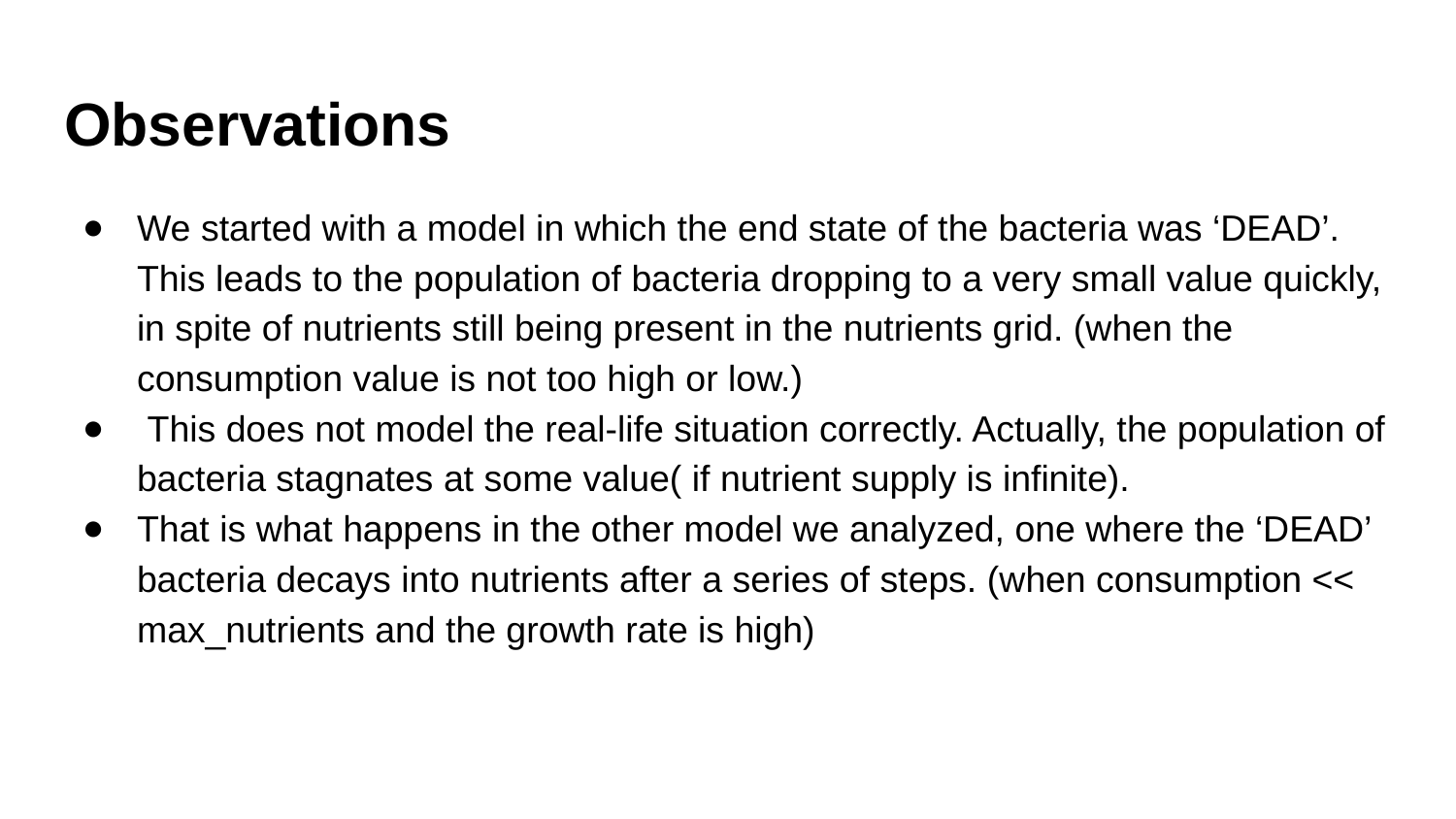

# Observations
We started with a model in which the end state of the bacteria was ‘DEAD’. This leads to the population of bacteria dropping to a very small value quickly, in spite of nutrients still being present in the nutrients grid. (when the consumption value is not too high or low.)
 This does not model the real-life situation correctly. Actually, the population of bacteria stagnates at some value( if nutrient supply is infinite).
That is what happens in the other model we analyzed, one where the ‘DEAD’ bacteria decays into nutrients after a series of steps. (when consumption << max_nutrients and the growth rate is high)